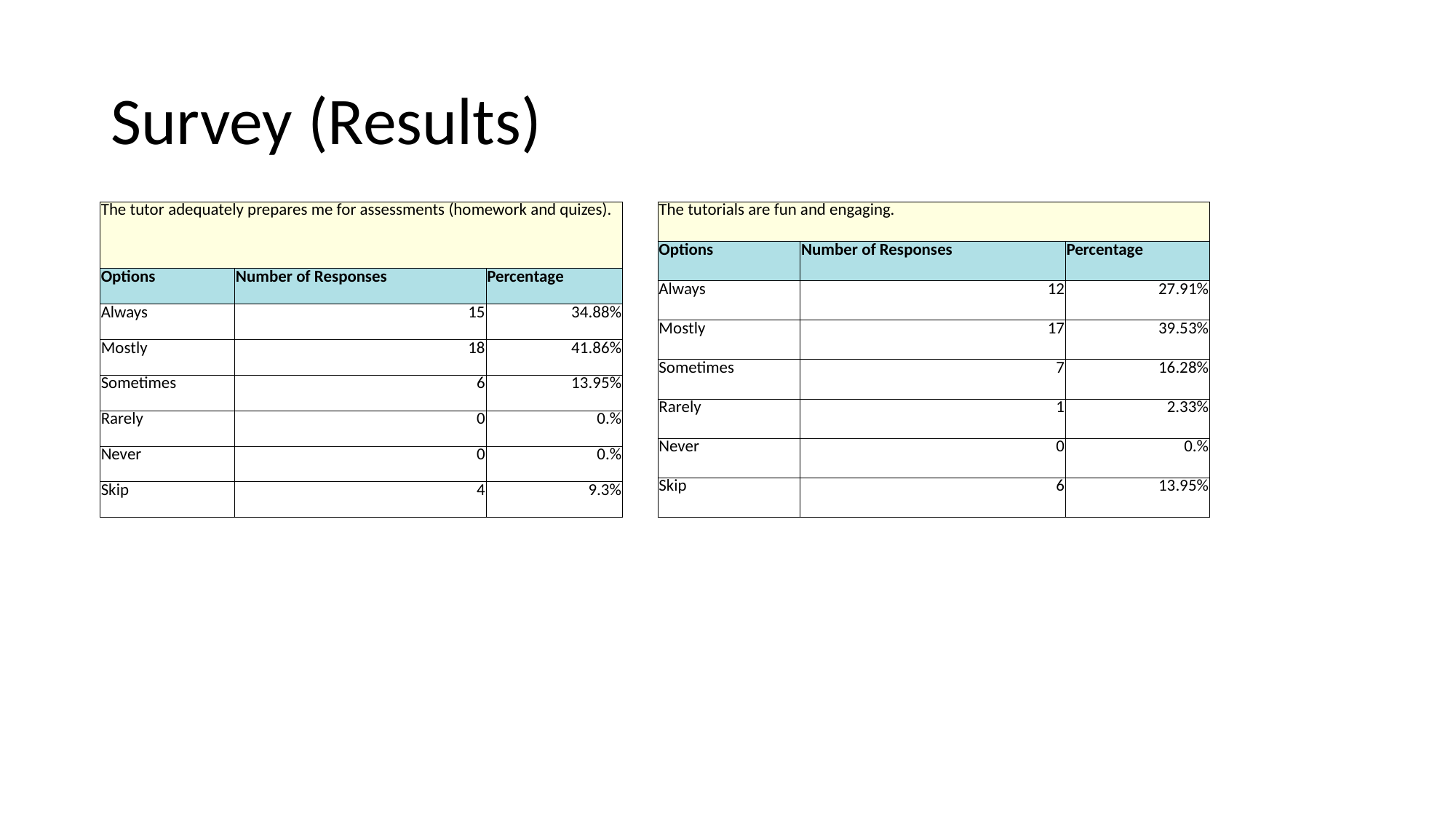

# Survey (Results)
| The tutor adequately prepares me for assessments (homework and quizes). |  |  |
| --- | --- | --- |
| Options | Number of Responses | Percentage |
| Always | 15 | 34.88% |
| Mostly | 18 | 41.86% |
| Sometimes | 6 | 13.95% |
| Rarely | 0 | 0.% |
| Never | 0 | 0.% |
| Skip | 4 | 9.3% |
| The tutorials are fun and engaging. |  |  |
| --- | --- | --- |
| Options | Number of Responses | Percentage |
| Always | 12 | 27.91% |
| Mostly | 17 | 39.53% |
| Sometimes | 7 | 16.28% |
| Rarely | 1 | 2.33% |
| Never | 0 | 0.% |
| Skip | 6 | 13.95% |